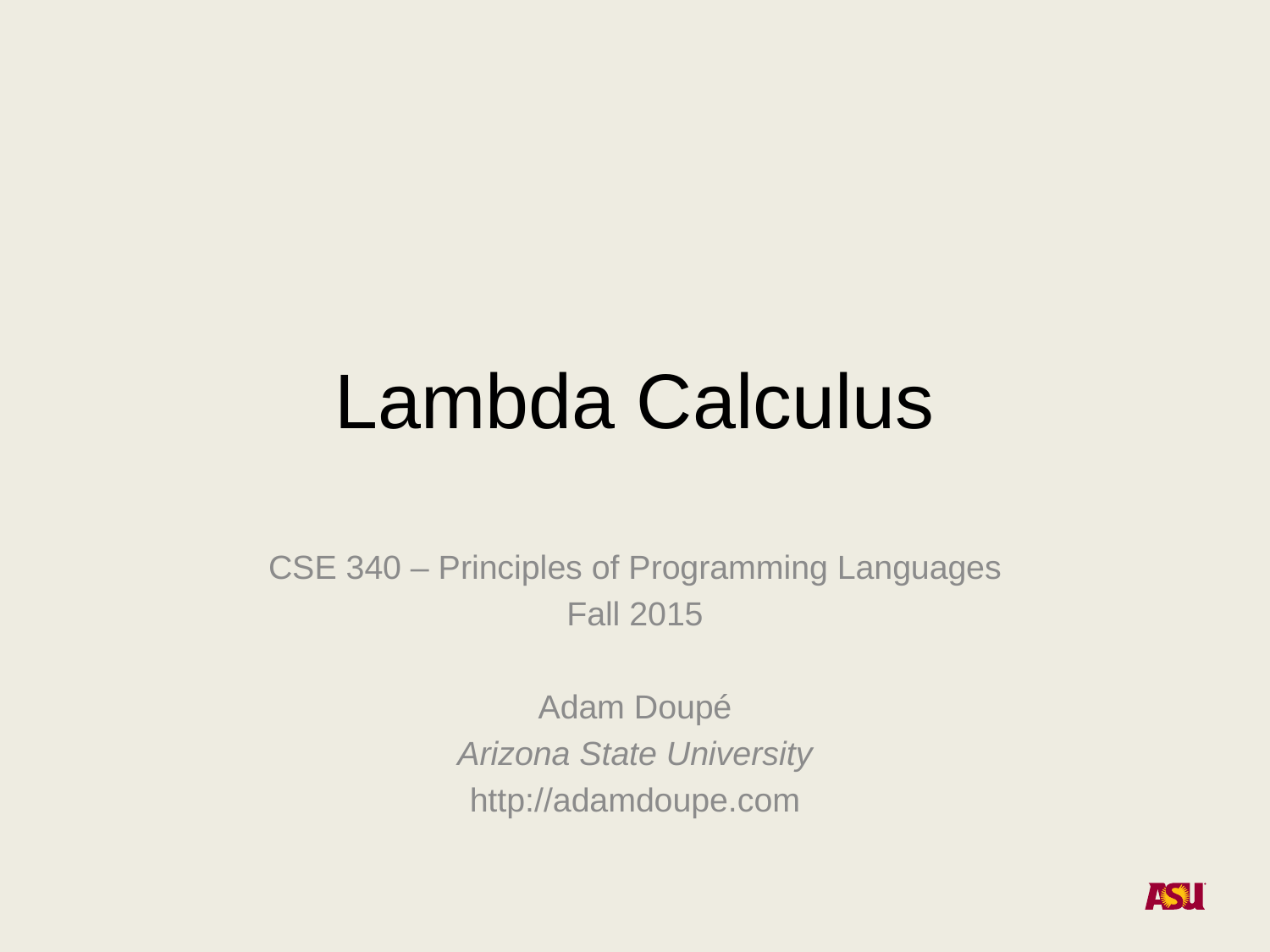

# Lambda Calculus
CSE 340 – Principles of Programming Languages
Fall 2015

Adam Doupé
Arizona State University
http://adamdoupe.com